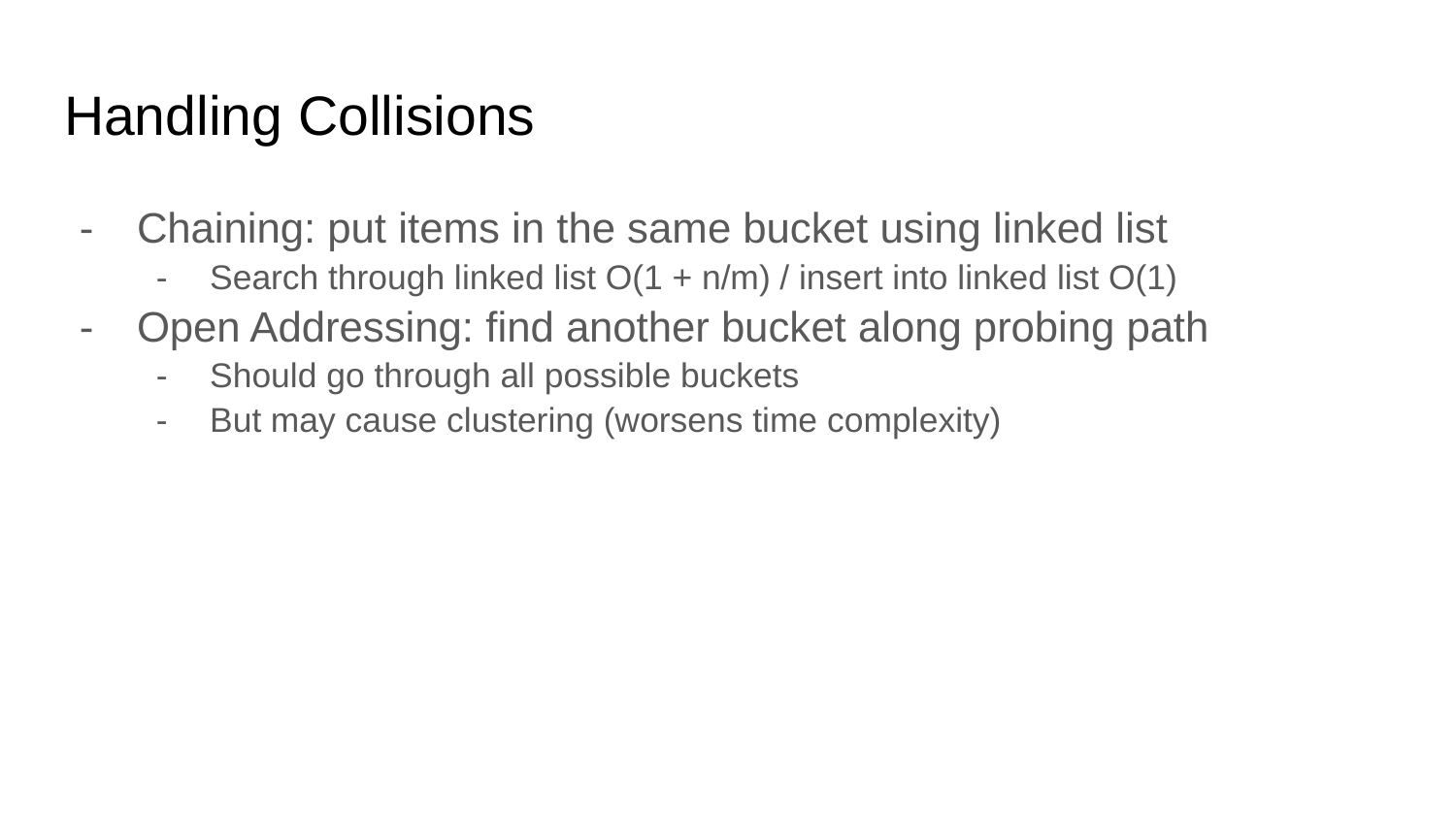

# Handling Collisions
Chaining: put items in the same bucket using linked list
Search through linked list O(1 + n/m) / insert into linked list O(1)
Open Addressing: find another bucket along probing path
Should go through all possible buckets
But may cause clustering (worsens time complexity)